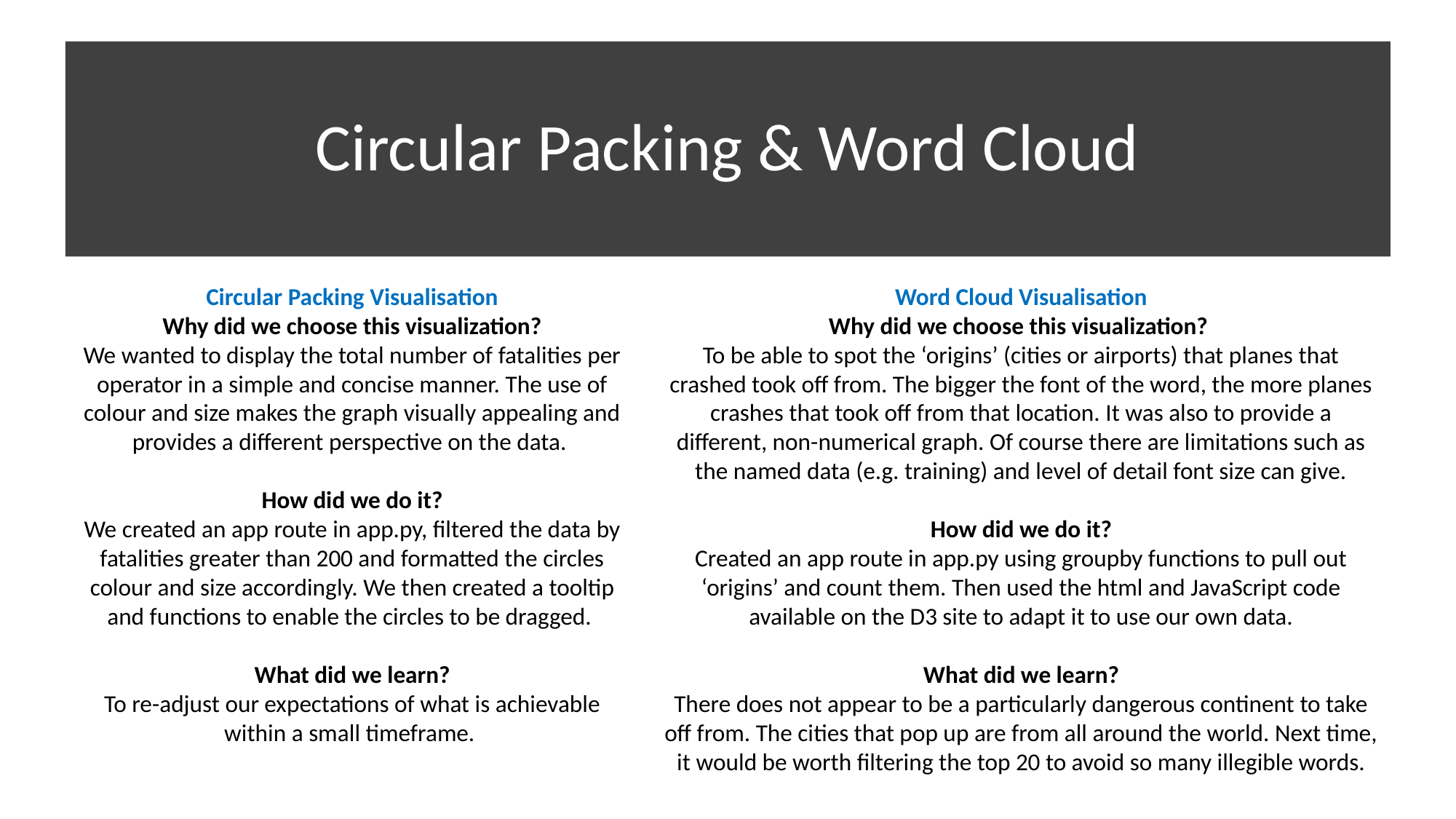

# Circular Packing & Word Cloud
Circular Packing Visualisation
Why did we choose this visualization?
We wanted to display the total number of fatalities per operator in a simple and concise manner. The use of colour and size makes the graph visually appealing and provides a different perspective on the data.

How did we do it?
We created an app route in app.py, filtered the data by fatalities greater than 200 and formatted the circles colour and size accordingly. We then created a tooltip and functions to enable the circles to be dragged.

What did we learn?
To re-adjust our expectations of what is achievable within a small timeframe.

Word Cloud Visualisation
Why did we choose this visualization?
To be able to spot the ‘origins’ (cities or airports) that planes that crashed took off from. The bigger the font of the word, the more planes crashes that took off from that location. It was also to provide a different, non-numerical graph. Of course there are limitations such as the named data (e.g. training) and level of detail font size can give.

How did we do it?
Created an app route in app.py using groupby functions to pull out ‘origins’ and count them. Then used the html and JavaScript code available on the D3 site to adapt it to use our own data.

What did we learn?
There does not appear to be a particularly dangerous continent to take off from. The cities that pop up are from all around the world. Next time, it would be worth filtering the top 20 to avoid so many illegible words.